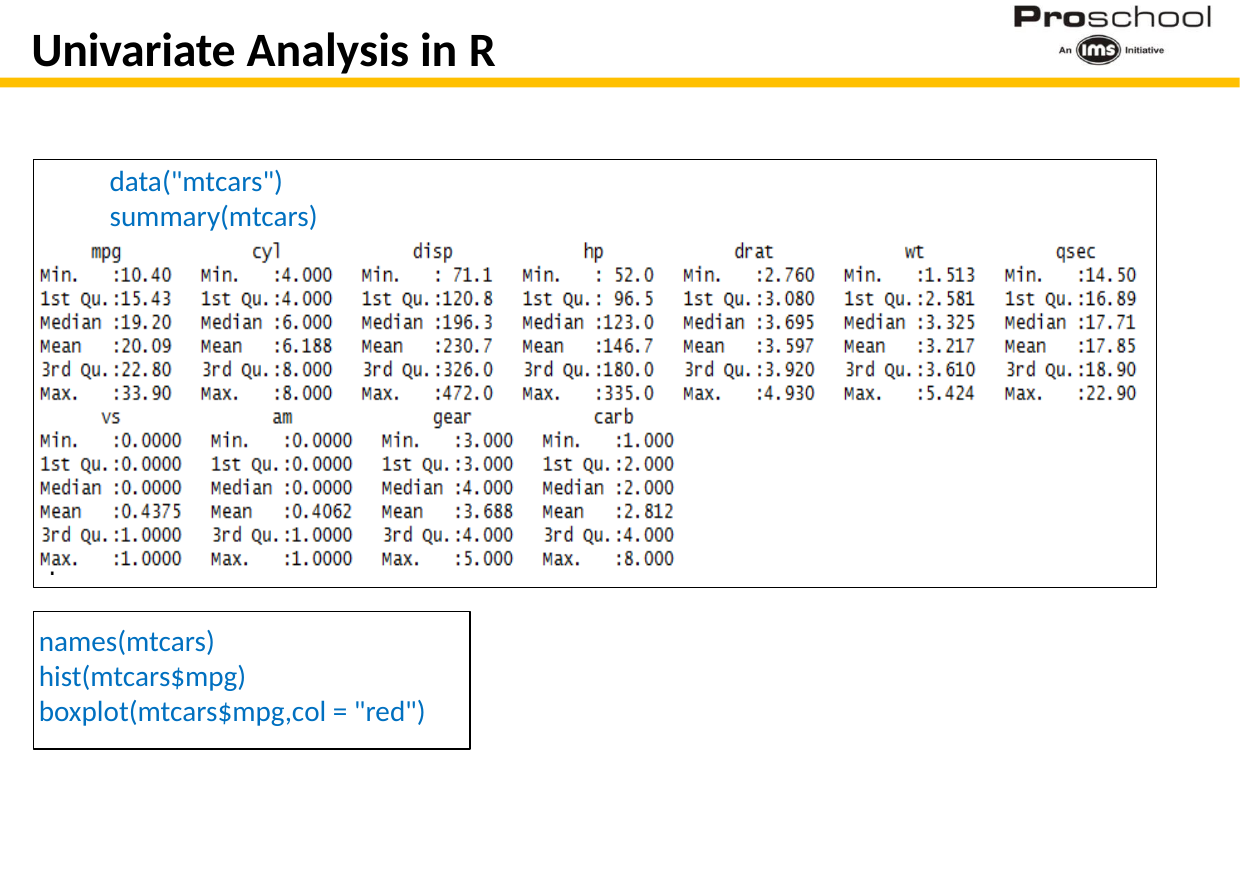

# Univariate Analysis in R
data("mtcars")
summary(mtcars)

names(mtcars)
hist(mtcars$mpg)
boxplot(mtcars$mpg,col = "red")